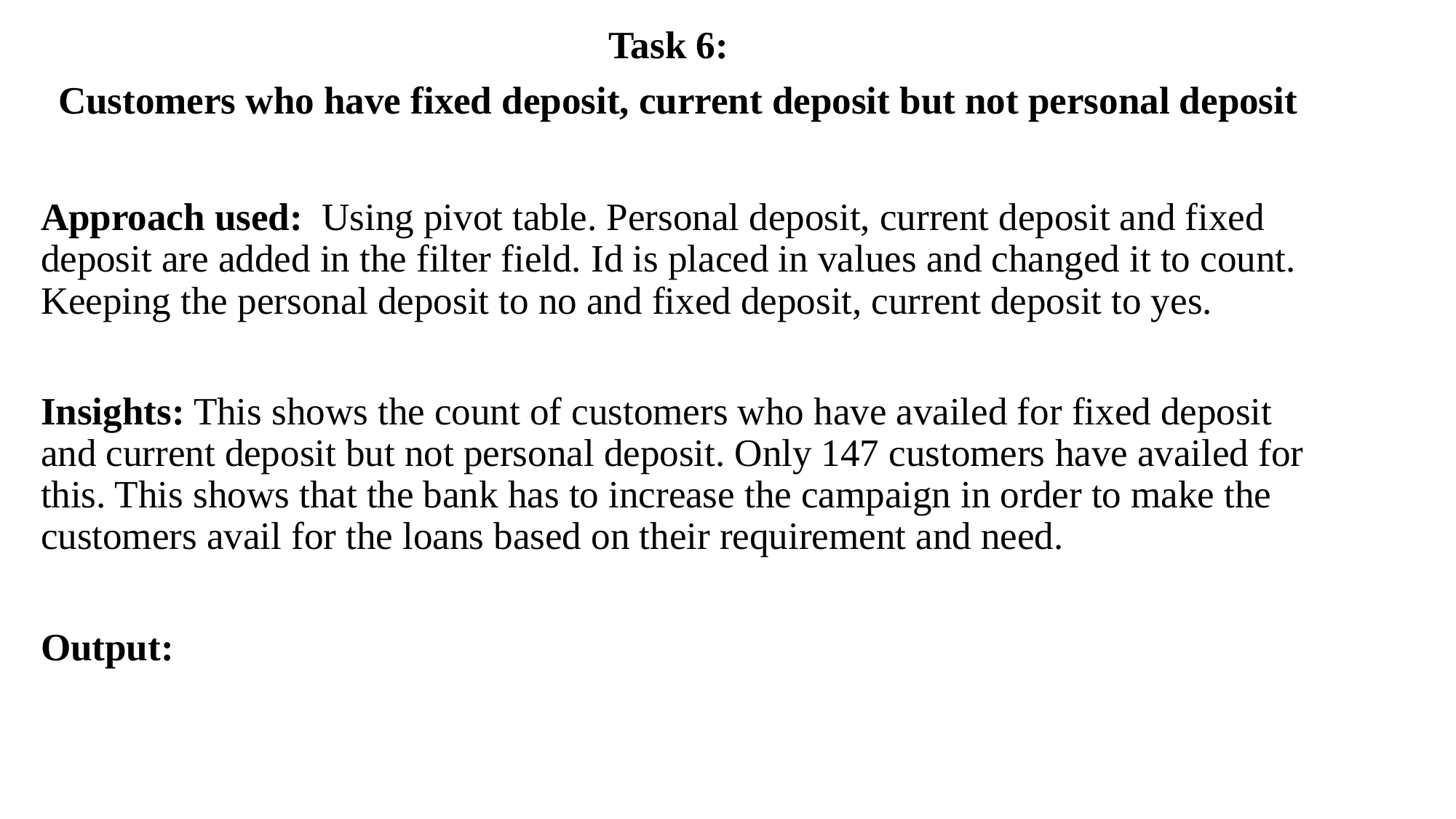

Task 6:
Customers who have fixed deposit, current deposit but not personal deposit

Approach used:  Using pivot table. Personal deposit, current deposit and fixed deposit are added in the filter field. Id is placed in values and changed it to count. Keeping the personal deposit to no and fixed deposit, current deposit to yes.

Insights: This shows the count of customers who have availed for fixed deposit and current deposit but not personal deposit. Only 147 customers have availed for this. This shows that the bank has to increase the campaign in order to make the customers avail for the loans based on their requirement and need.

Output: